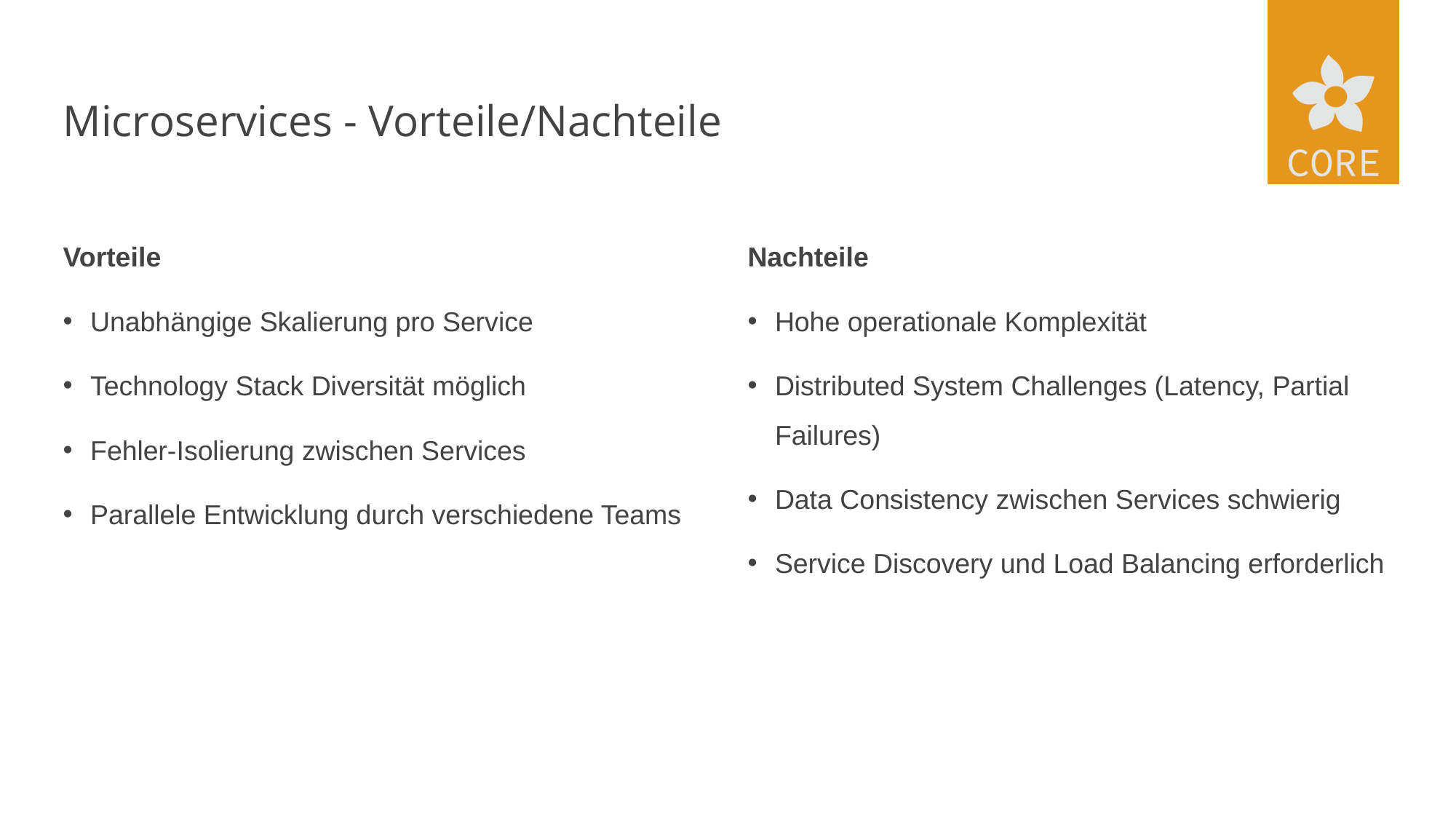

# Microservices - Vorteile/Nachteile
Nachteile
Hohe operationale Komplexität
Distributed System Challenges (Latency, Partial Failures)
Data Consistency zwischen Services schwierig
Service Discovery und Load Balancing erforderlich
Vorteile
Unabhängige Skalierung pro Service
Technology Stack Diversität möglich
Fehler-Isolierung zwischen Services
Parallele Entwicklung durch verschiedene Teams